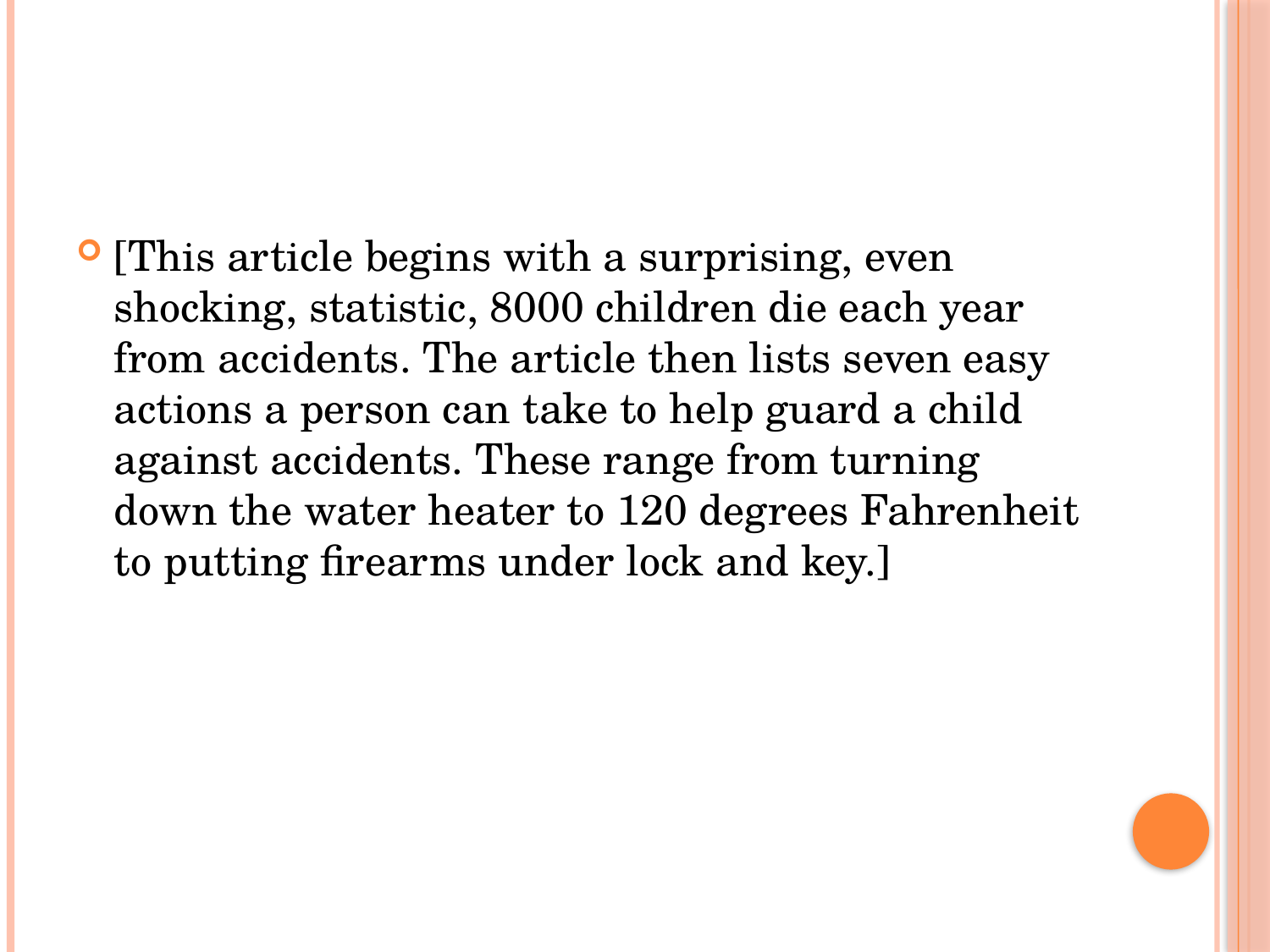

#
[This article begins with a surprising, even shocking, statistic, 8000 children die each year from accidents. The article then lists seven easy actions a person can take to help guard a child against accidents. These range from turning down the water heater to 120 degrees Fahrenheit to putting firearms under lock and key.]